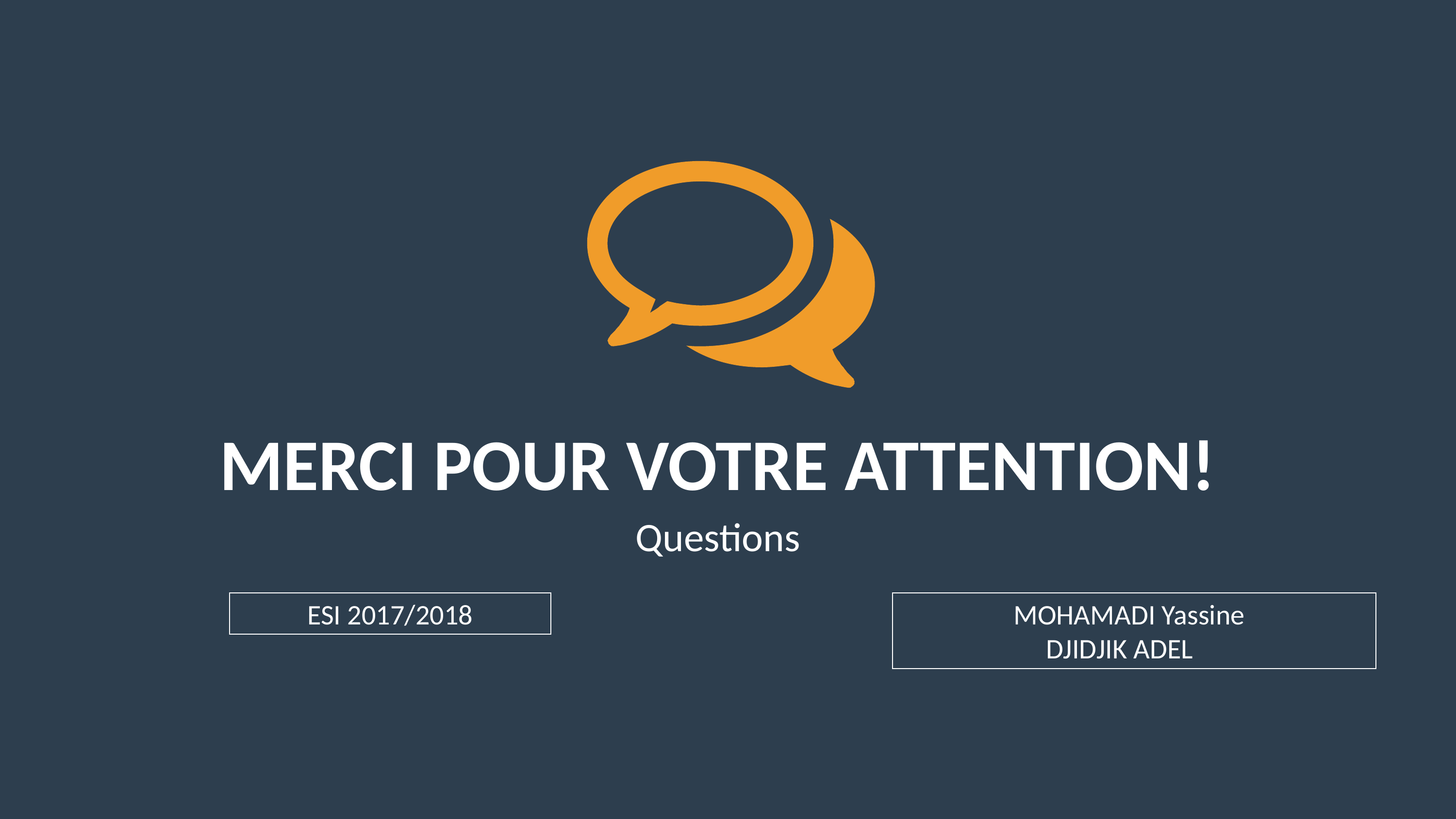

MERCI POUR VOTRE ATTENTION!
Questions

ESI 2017/2018
MOHAMADI Yassine
DJIDJIK ADEL